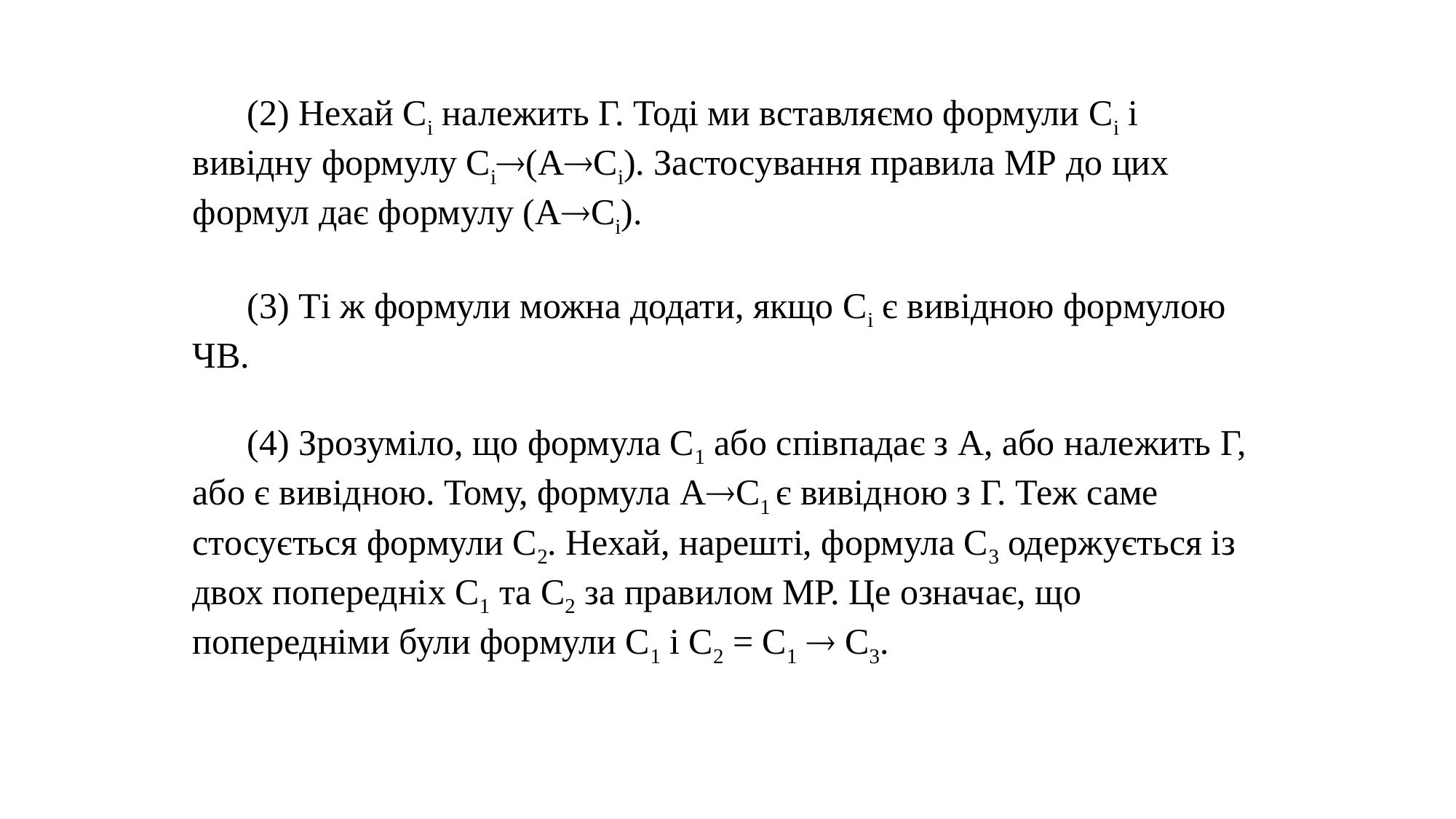

(2) Нехай Сi належить Г. Тоді ми вставляємо формули Сi і вивідну формулу Ci→(A→Ci). Застосування правила МР до цих формул дає формулу (A→Ci).

      (3) Ті ж формули можна додати, якщо Сi є вивідною формулою ЧВ.

      (4) Зрозуміло, що формула С1 або співпадає з А, або належить Г, або є вивідною. Тому, формула A→C1 є вивідною з Г. Теж саме стосується формули С2. Нехай, нарешті, формула С3 одержується із двох попередніх С1 та С2 за правилом МР. Це означає, що попередніми були формули С1 і С2 = С1 → C3.